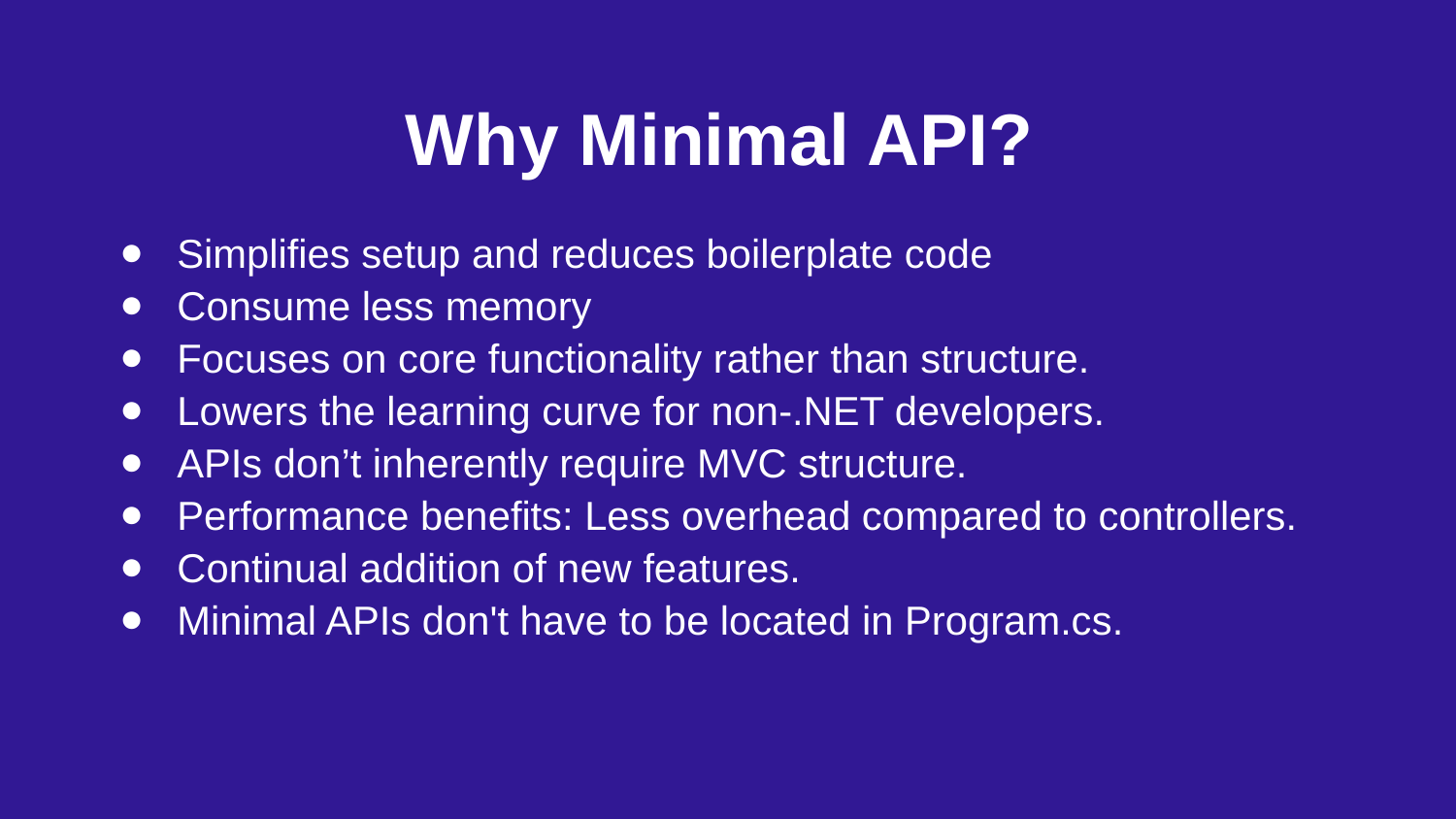

Why Minimal API?
Simplifies setup and reduces boilerplate code
Consume less memory
Focuses on core functionality rather than structure.
Lowers the learning curve for non-.NET developers.
APIs don’t inherently require MVC structure.
Performance benefits: Less overhead compared to controllers.
Continual addition of new features.
Minimal APIs don't have to be located in Program.cs.